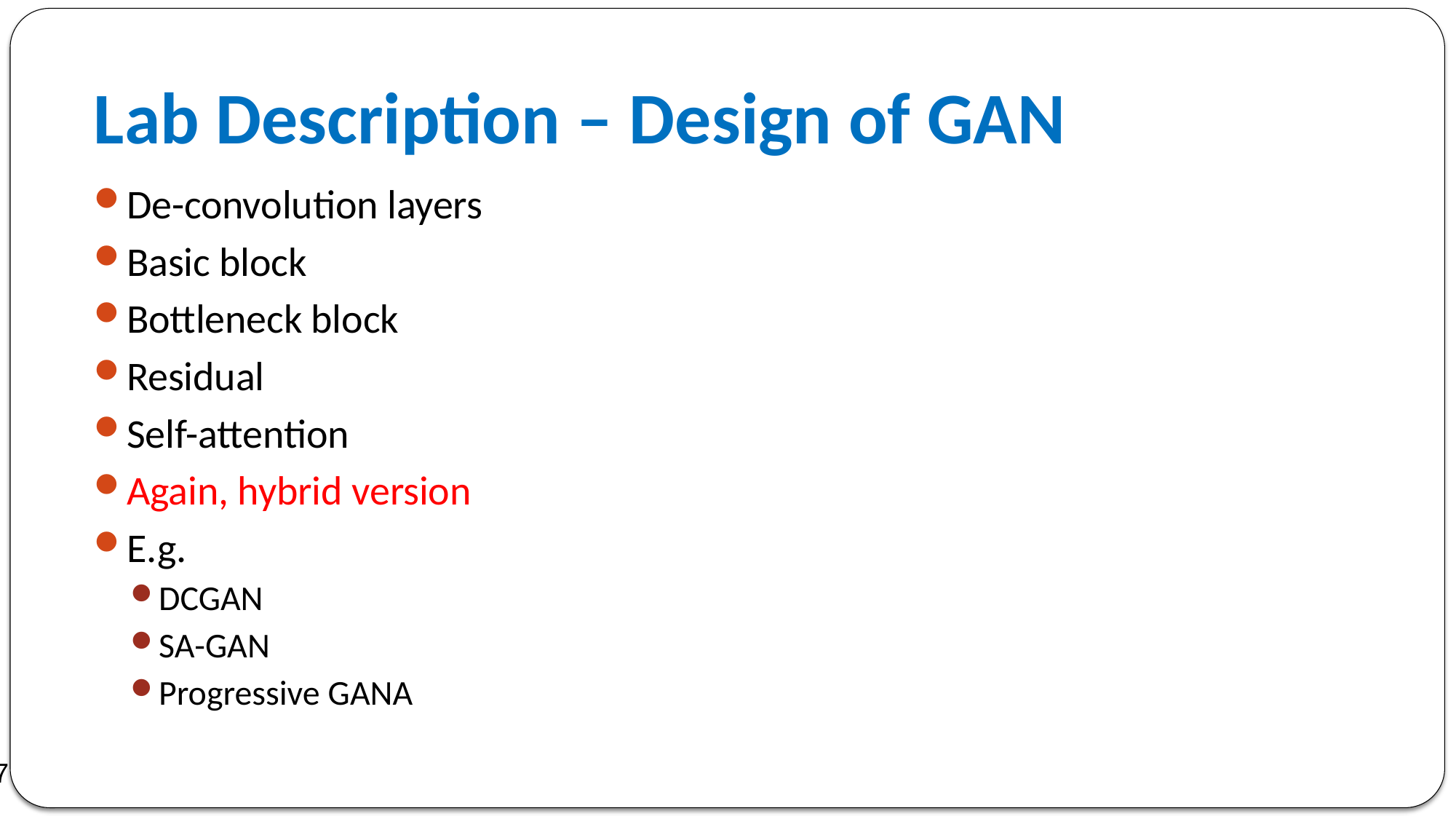

# Lab Description – Design of GAN
De-convolution layers
Basic block
Bottleneck block
Residual
Self-attention
Again, hybrid version
E.g.
DCGAN
SA-GAN
Progressive GANA